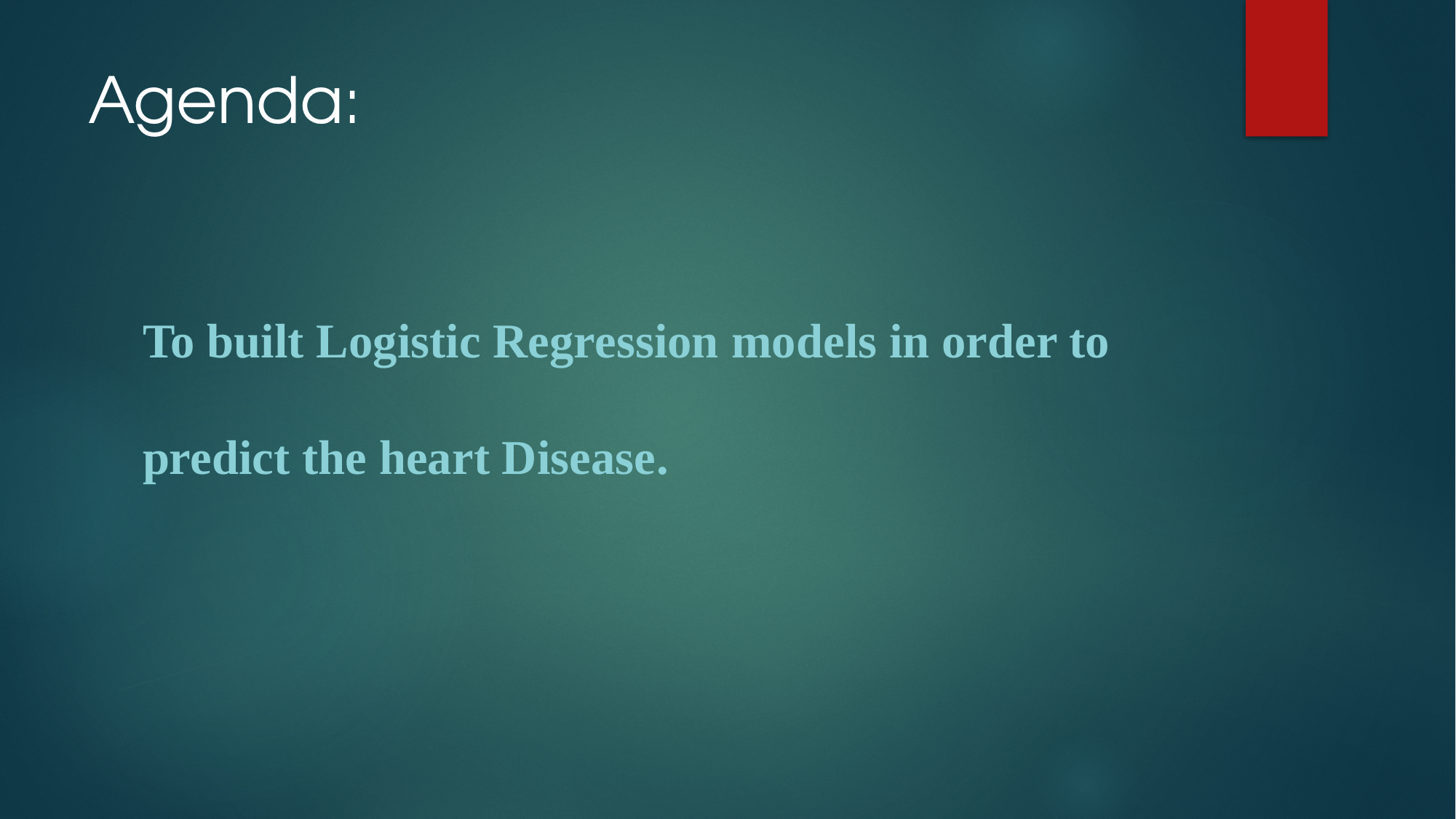

# Agenda:
To built Logistic Regression models in order to predict the heart Disease.